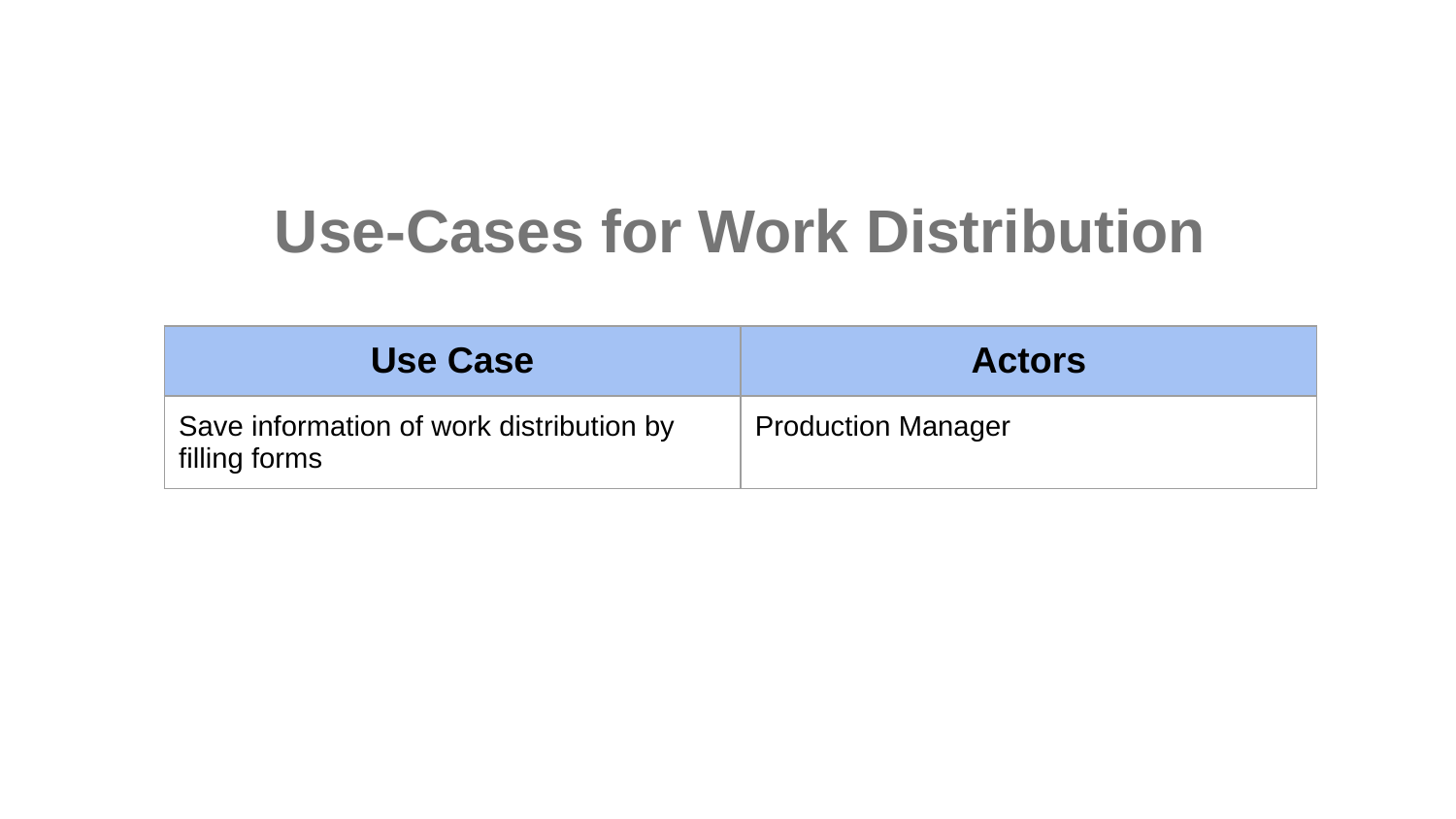

Use-Cases for Work Distribution
| Use Case | Actors |
| --- | --- |
| Save information of work distribution by filling forms | Production Manager |